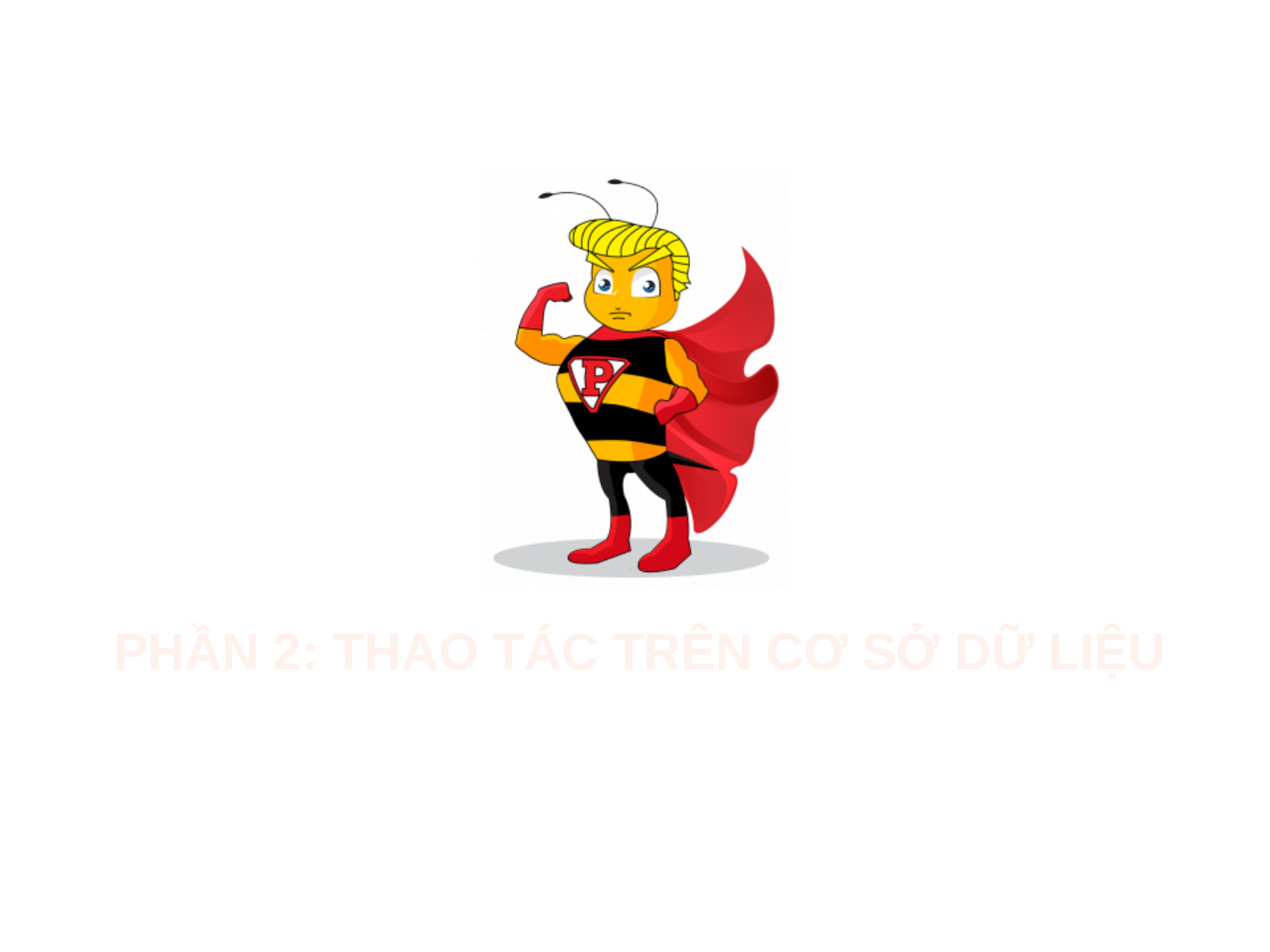

# Phần 2: Thao tác trên cơ sở dữ liệu